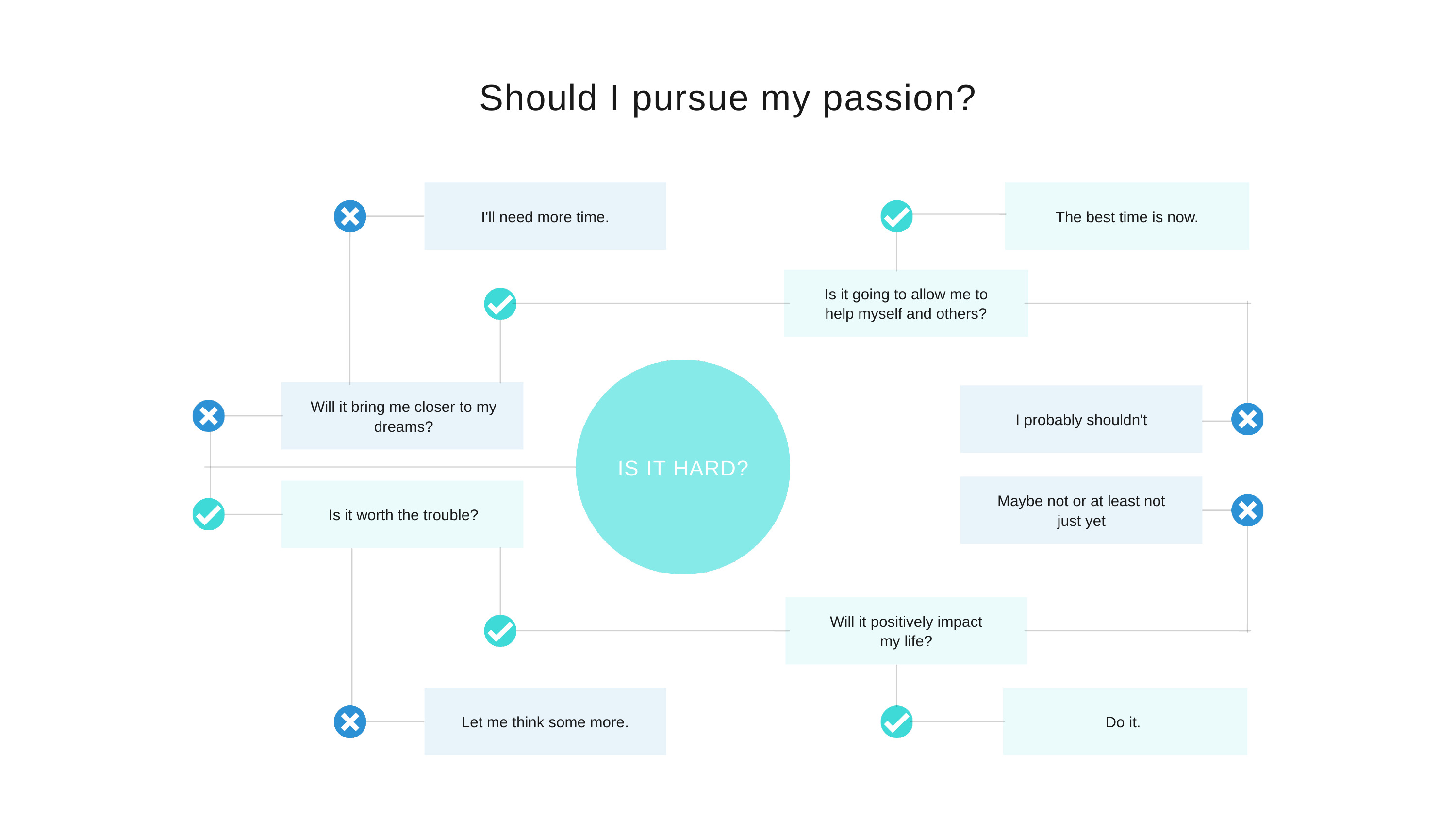

Should I pursue my passion?

I'll need more time.
The best time is now.

Is it going to allow me to help myself and others?

Will it bring me closer to my dreams?

I probably shouldn't

IS IT HARD?

Maybe not or at least not just yet

Is it worth the trouble?

Will it positively impact my life?

Let me think some more.
Do it.